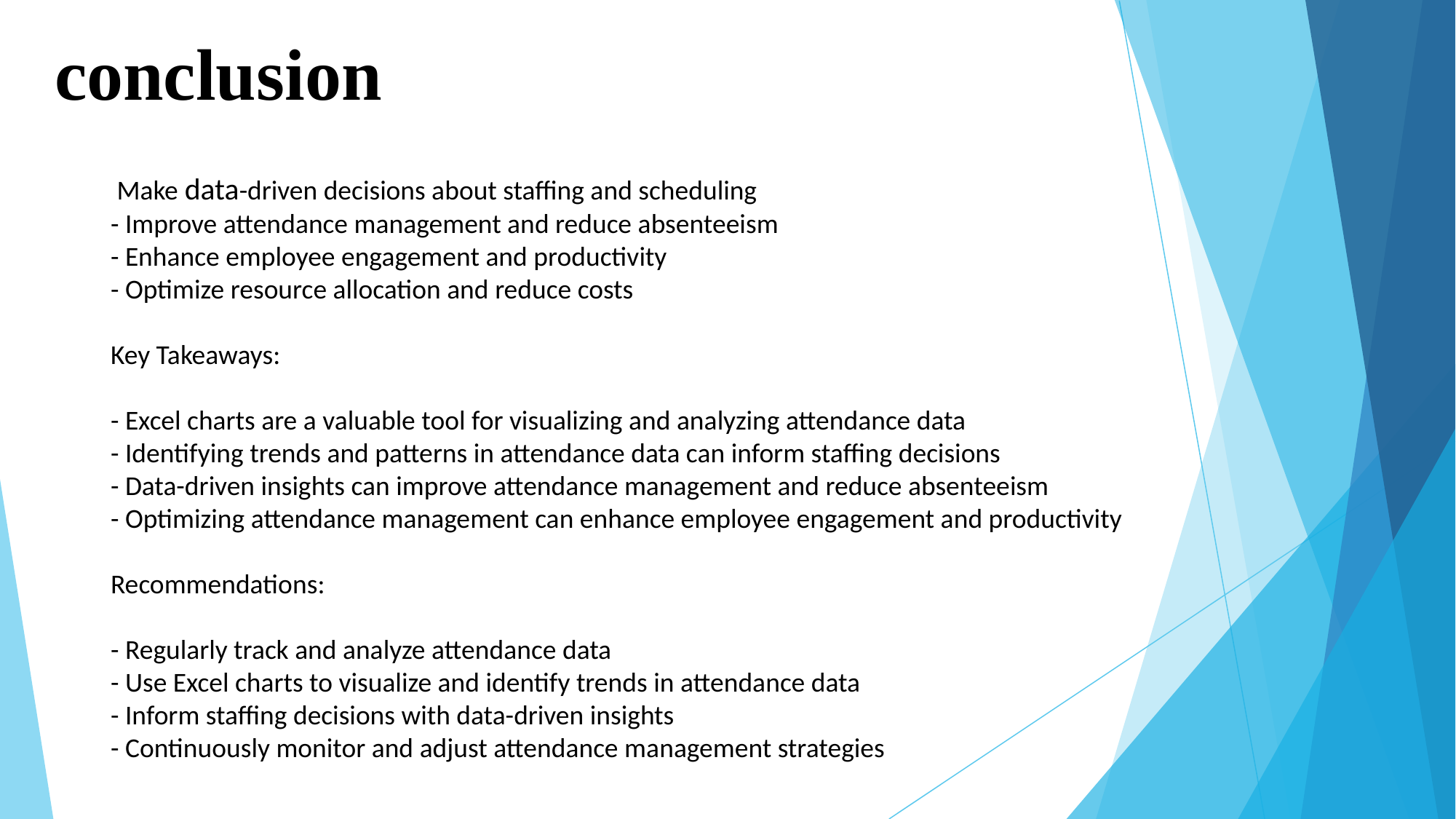

# conclusion
 Make data-driven decisions about staffing and scheduling
- Improve attendance management and reduce absenteeism
- Enhance employee engagement and productivity
- Optimize resource allocation and reduce costs

Key Takeaways:

- Excel charts are a valuable tool for visualizing and analyzing attendance data
- Identifying trends and patterns in attendance data can inform staffing decisions
- Data-driven insights can improve attendance management and reduce absenteeism
- Optimizing attendance management can enhance employee engagement and productivity

Recommendations:

- Regularly track and analyze attendance data
- Use Excel charts to visualize and identify trends in attendance data
- Inform staffing decisions with data-driven insights
- Continuously monitor and adjust attendance management strategies